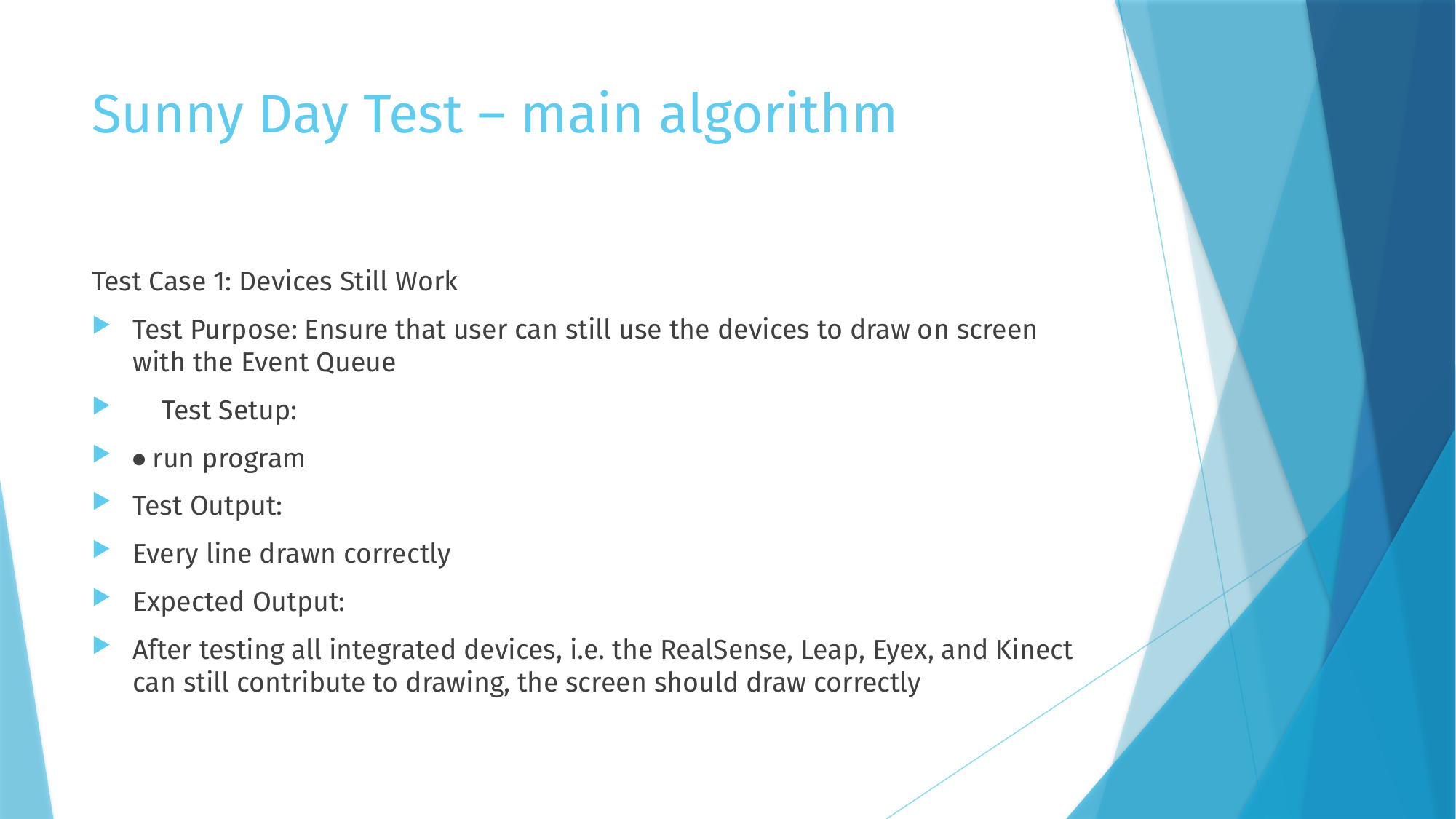

# Sunny Day Test – main algorithm
Test Case 1: Devices Still Work
Test Purpose: Ensure that user can still use the devices to draw on screen with the Event Queue
    Test Setup:
⦁ run program
Test Output:
Every line drawn correctly
Expected Output:
After testing all integrated devices, i.e. the RealSense, Leap, Eyex, and Kinect can still contribute to drawing, the screen should draw correctly